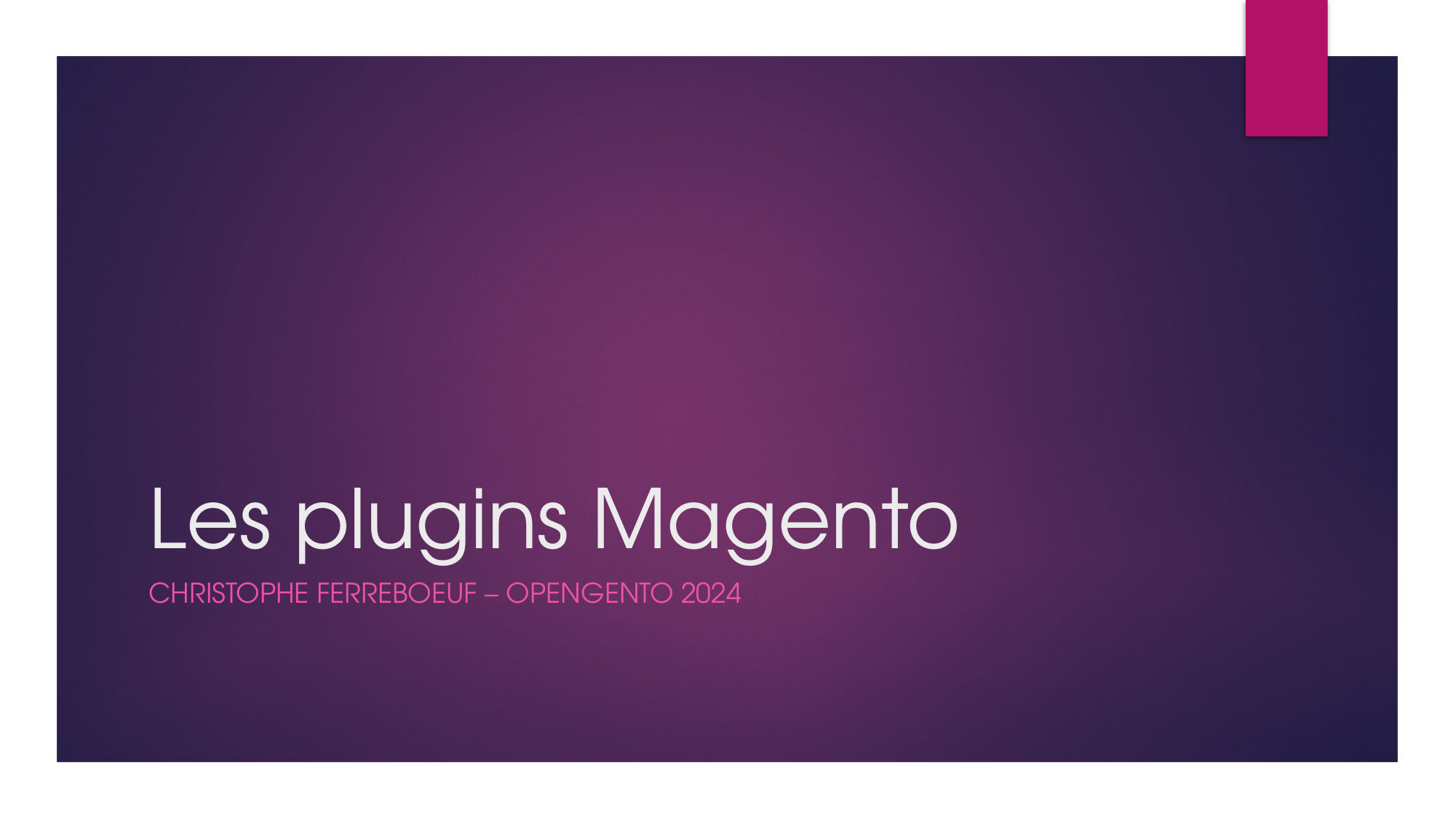

# Les plugins Magento
Christophe ferreboeuf – opengento 2024